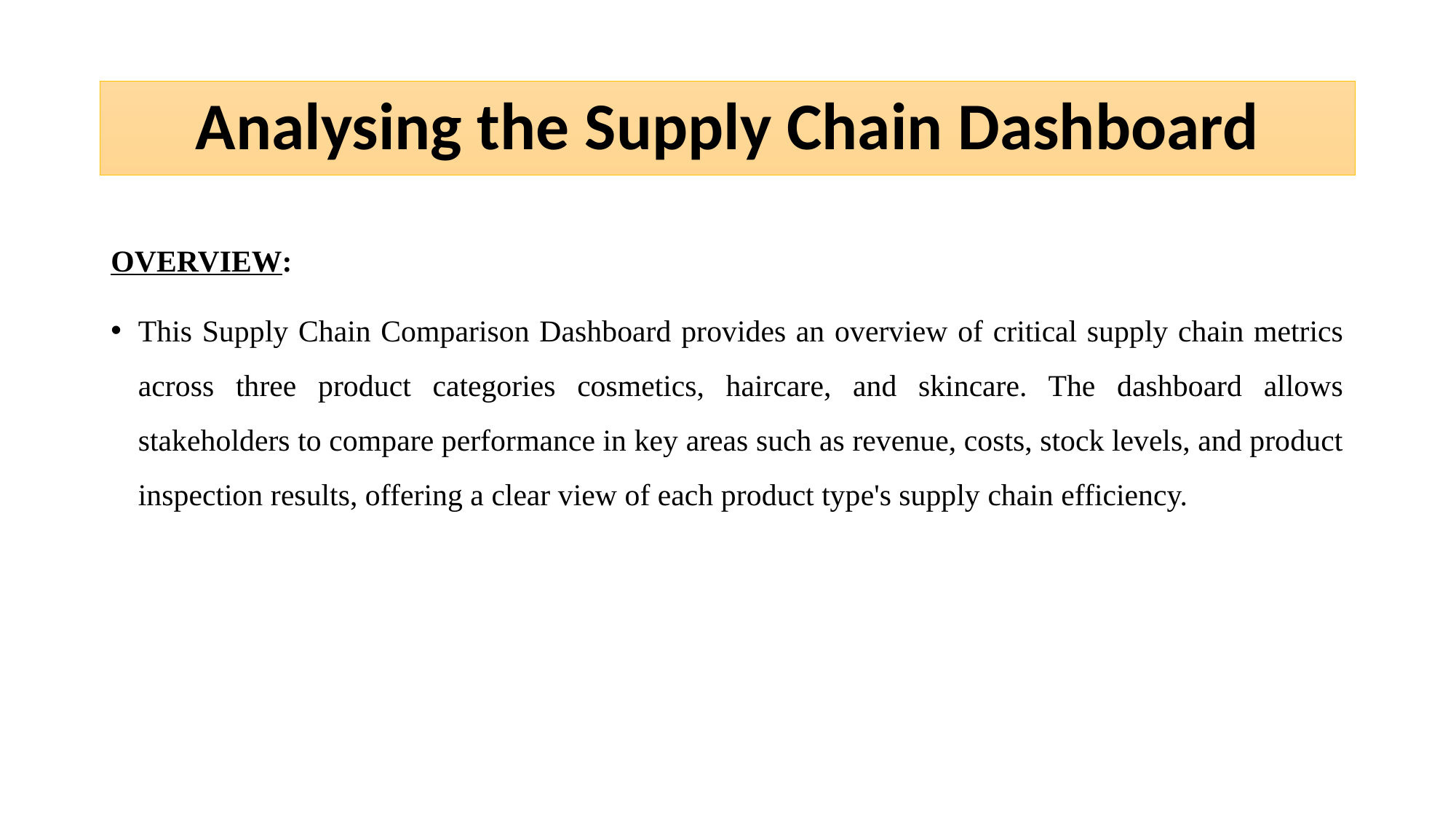

# Analysing the Supply Chain Dashboard
OVERVIEW:
This Supply Chain Comparison Dashboard provides an overview of critical supply chain metrics across three product categories cosmetics, haircare, and skincare. The dashboard allows stakeholders to compare performance in key areas such as revenue, costs, stock levels, and product inspection results, offering a clear view of each product type's supply chain efficiency.